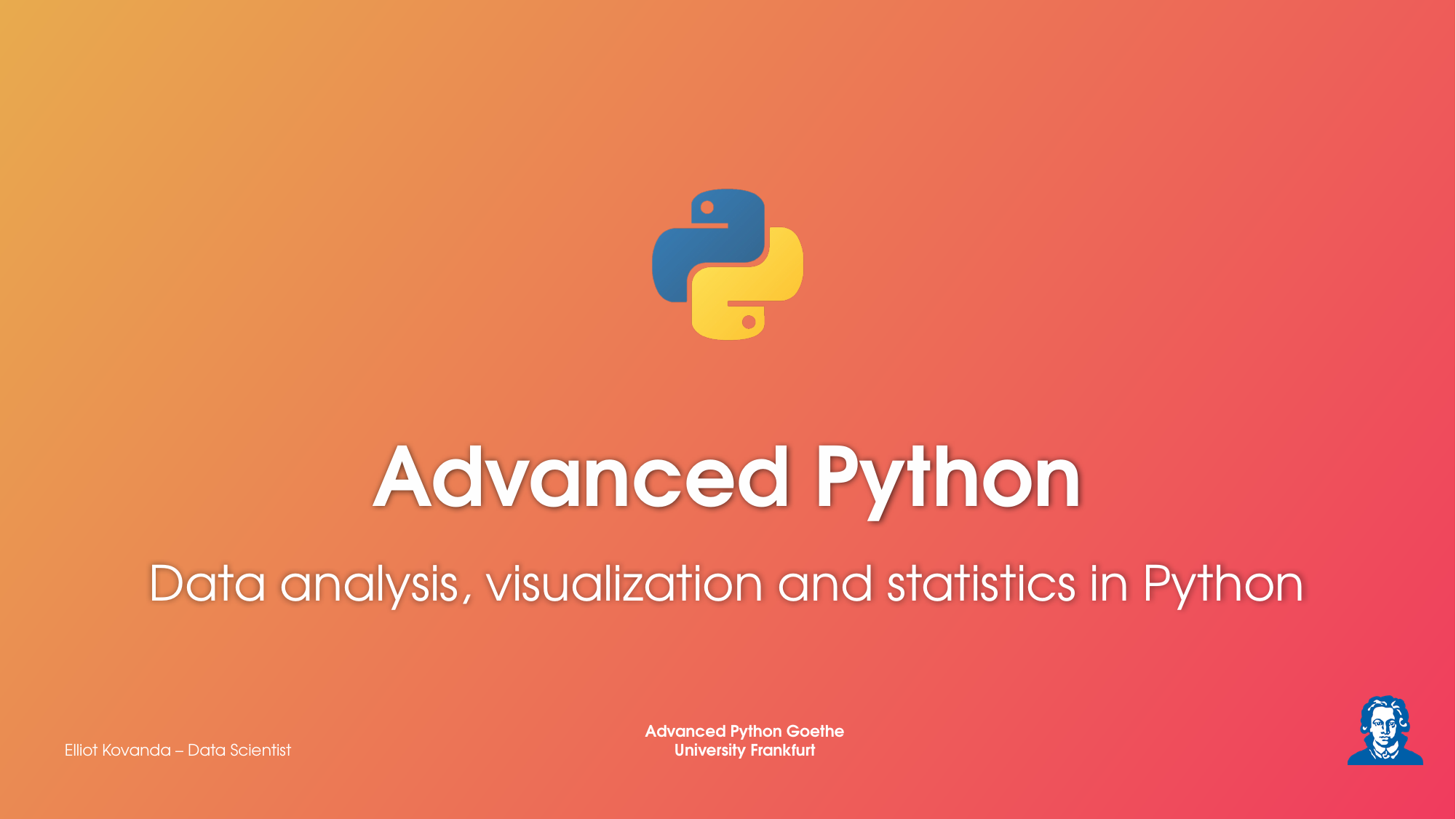

# Advanced Python
Data analysis, visualization and statistics in Python
Elliot Kovanda – Data Scientist